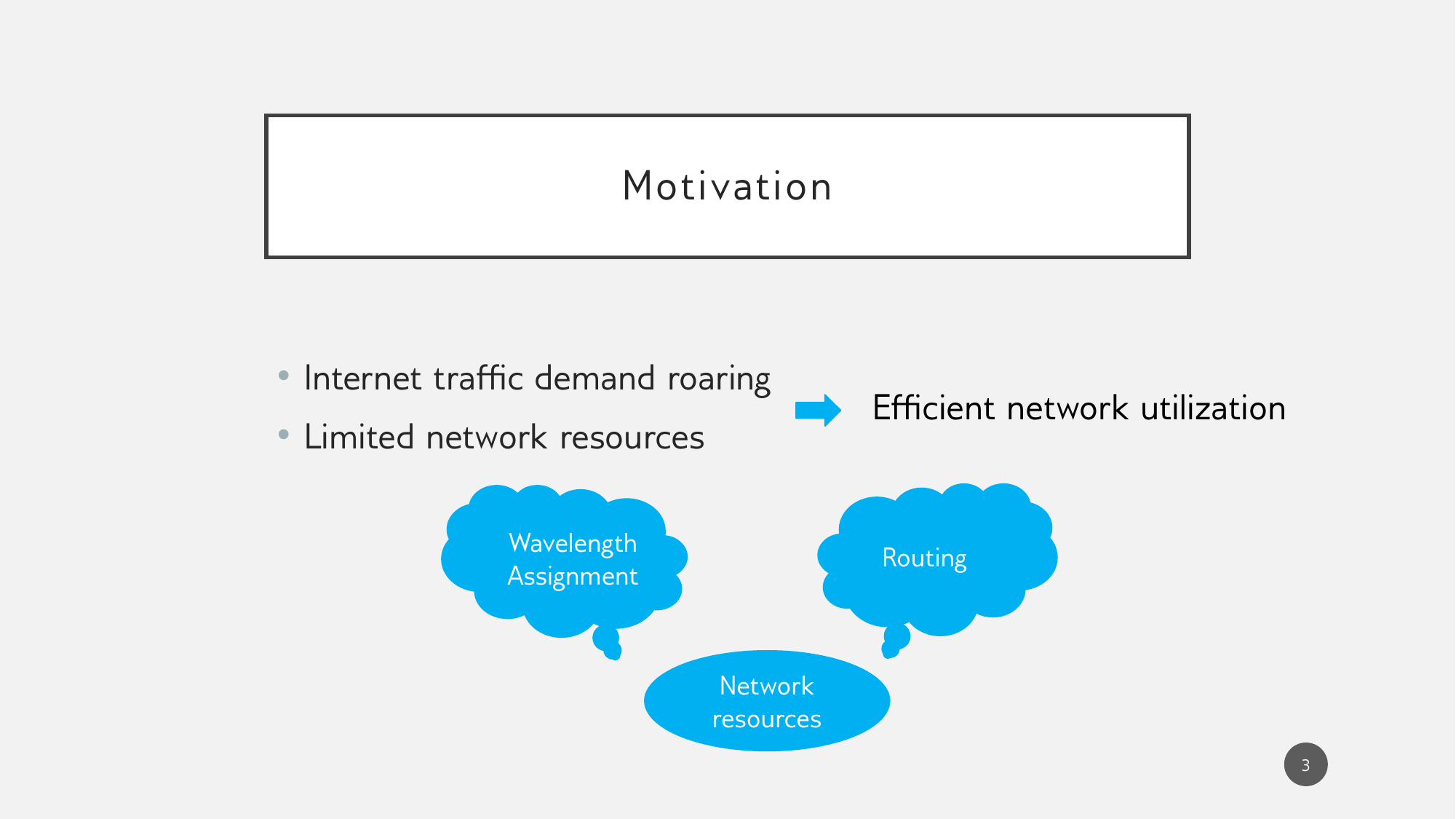

# Motivation

Internet traffic demand roaring
Limited network resources

Efficient network utilization

Routing
Wavelength Assignment
Network resources
3